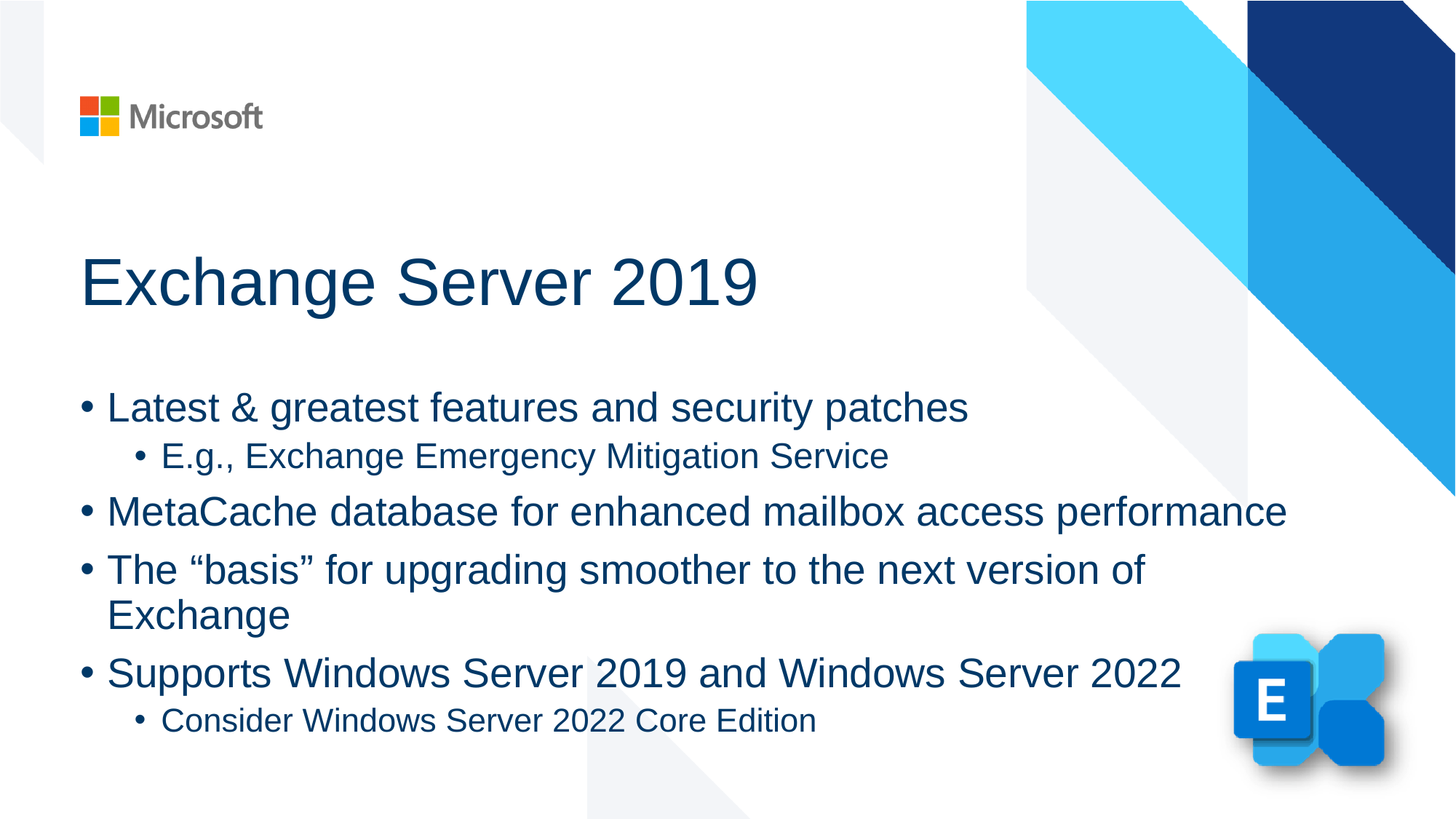

# Exchange Server 2019
Latest & greatest features and security patches
E.g., Exchange Emergency Mitigation Service
MetaCache database for enhanced mailbox access performance
The “basis” for upgrading smoother to the next version of Exchange
Supports Windows Server 2019 and Windows Server 2022
Consider Windows Server 2022 Core Edition